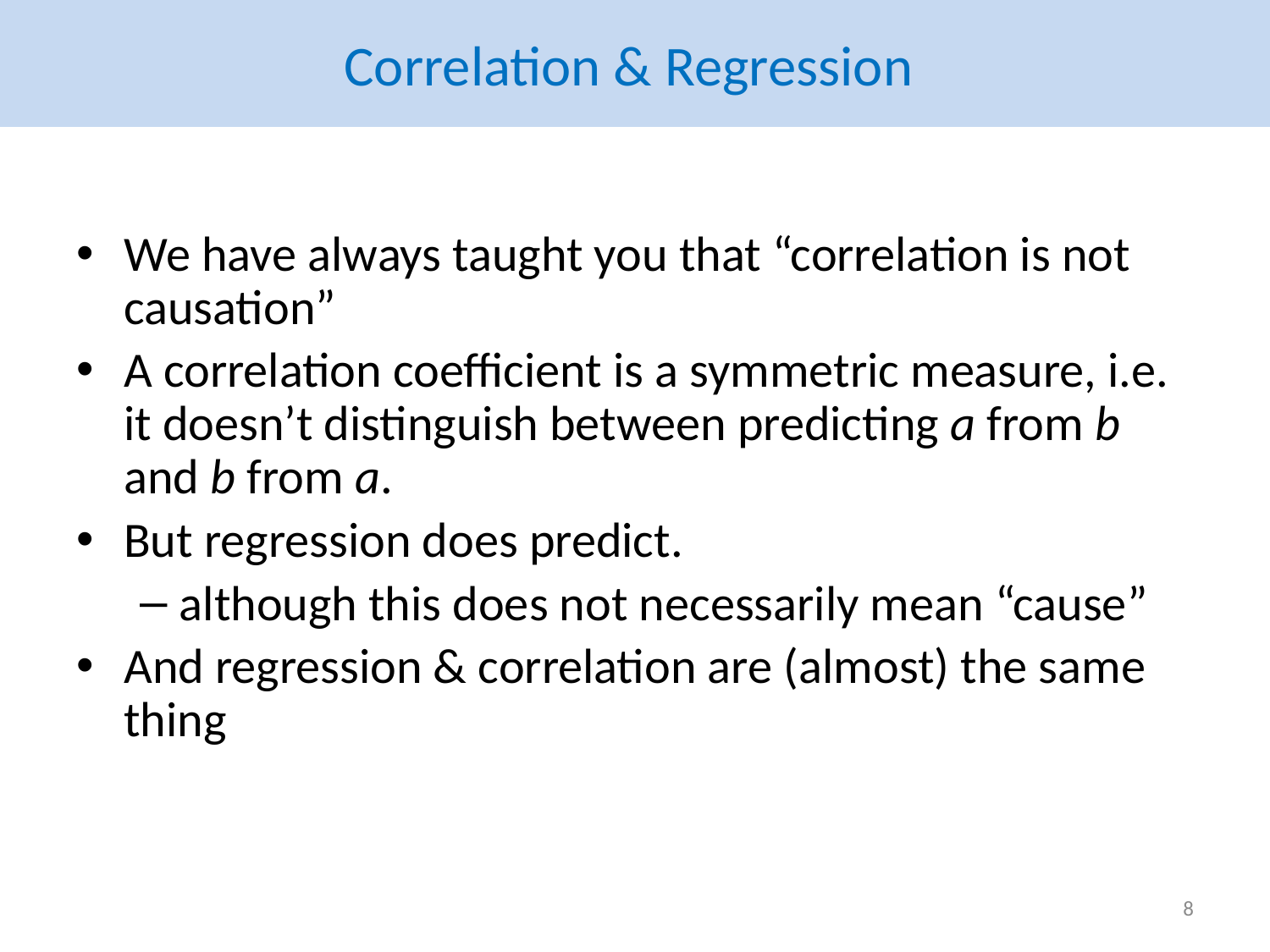

# Correlation & Regression
We have always taught you that “correlation is not causation”
A correlation coefficient is a symmetric measure, i.e. it doesn’t distinguish between predicting a from b and b from a.
But regression does predict.
although this does not necessarily mean “cause”
And regression & correlation are (almost) the same thing
8